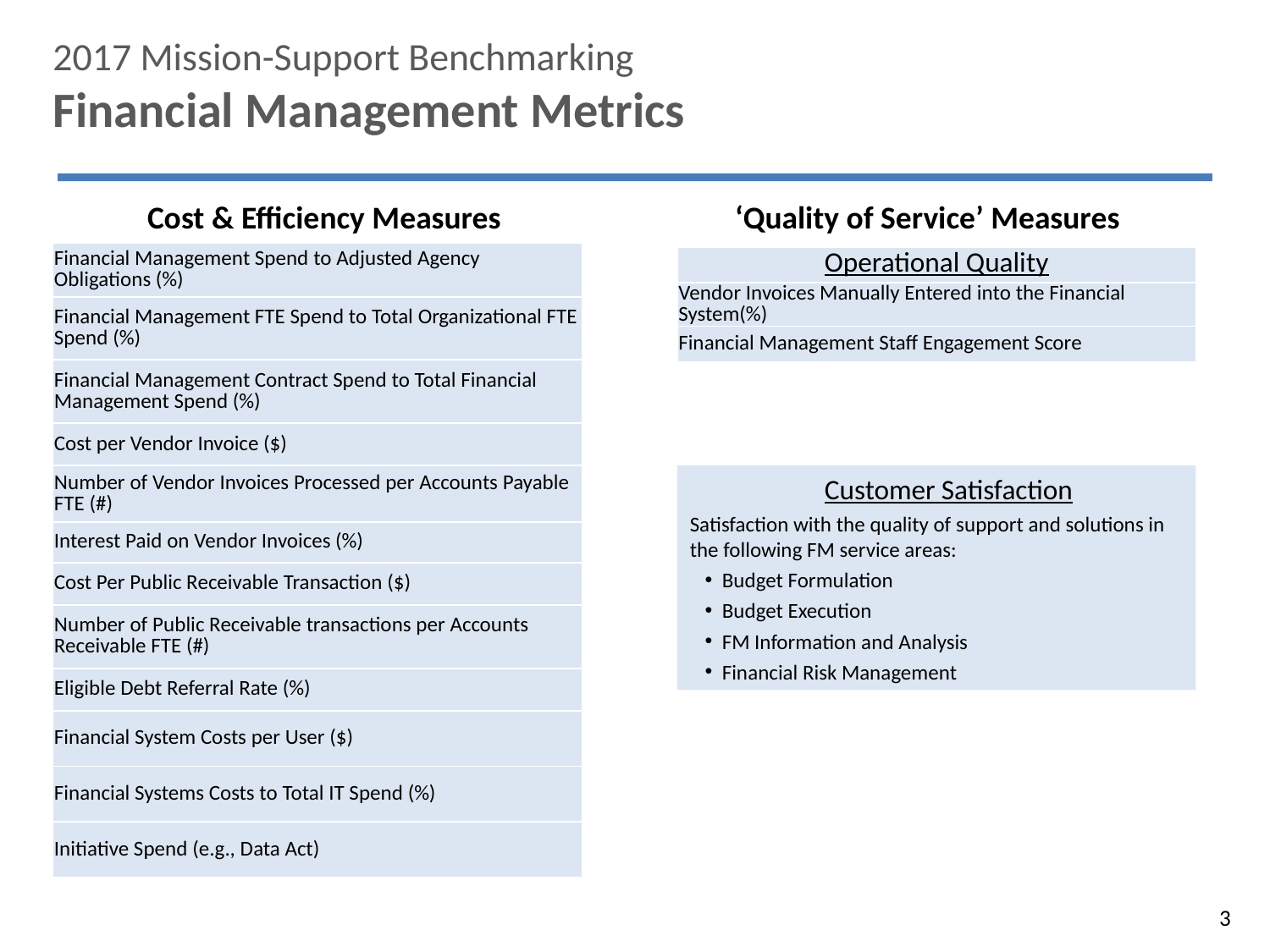

2017 Mission-Support Benchmarking
Financial Management Metrics
Cost & Efficiency Measures

‘Quality of Service’ Measures

| Financial Management Spend to Adjusted Agency Obligations (%) |
| --- |
| Financial Management FTE Spend to Total Organizational FTE Spend (%) |
| Financial Management Contract Spend to Total Financial Management Spend (%) |
| Cost per Vendor Invoice ($) |
| Number of Vendor Invoices Processed per Accounts Payable FTE (#) |
| Interest Paid on Vendor Invoices (%) |
| Cost Per Public Receivable Transaction ($) |
| Number of Public Receivable transactions per Accounts Receivable FTE (#) |
| Eligible Debt Referral Rate (%) |
| Financial System Costs per User ($) |
| Financial Systems Costs to Total IT Spend (%) |
| Initiative Spend (e.g., Data Act) |
| Operational Quality |
| --- |
| Vendor Invoices Manually Entered into the Financial System(%) |
| Financial Management Staff Engagement Score |
Customer Satisfaction
Satisfaction with the quality of support and solutions in the following FM service areas:
Budget Formulation
Budget Execution
FM Information and Analysis
Financial Risk Management
3